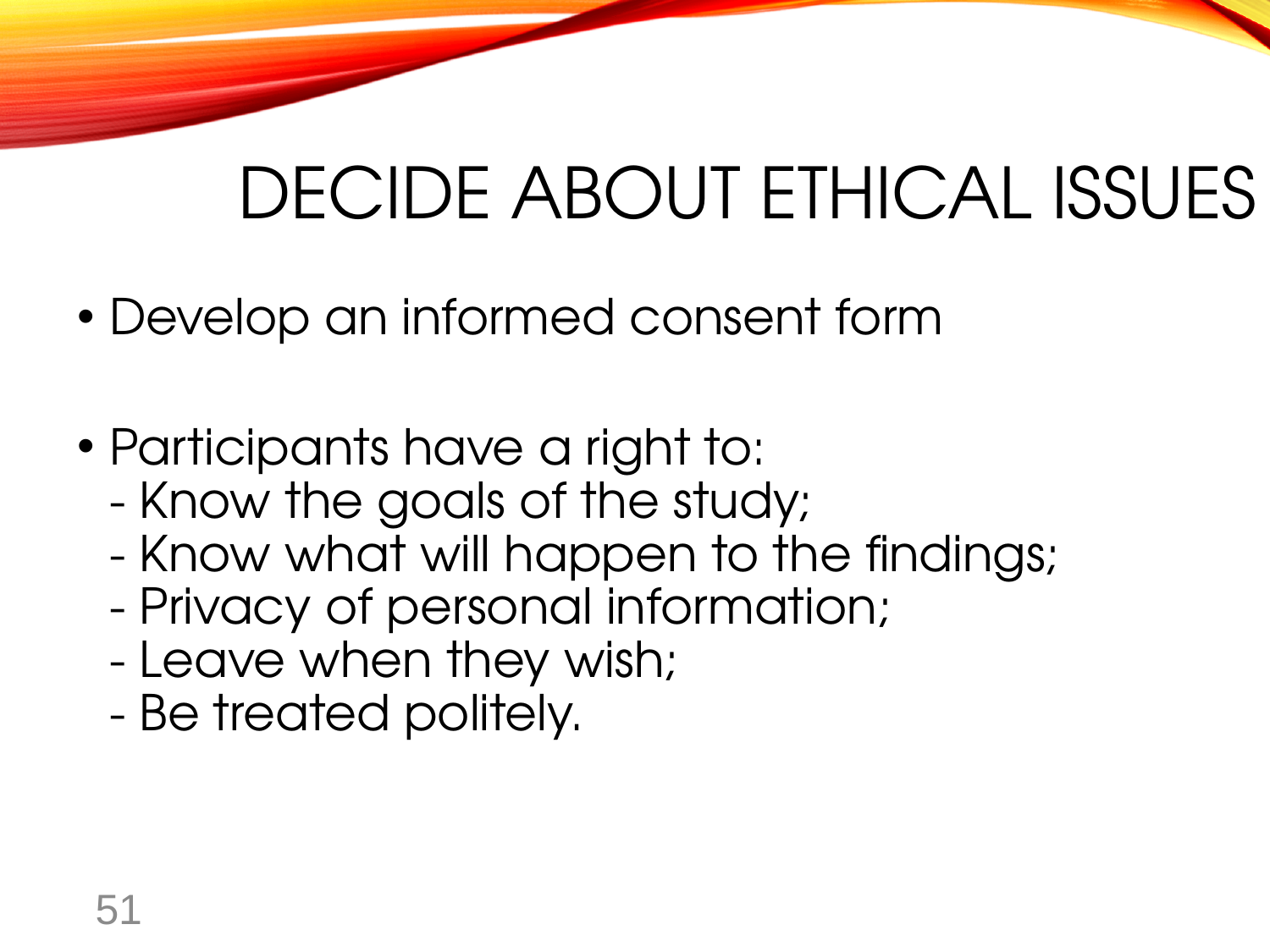

DECIDE about ethical issues
Develop an informed consent form
Participants have a right to:
- Know the goals of the study;
- Know what will happen to the findings;
- Privacy of personal information;
- Leave when they wish;
- Be treated politely.
51